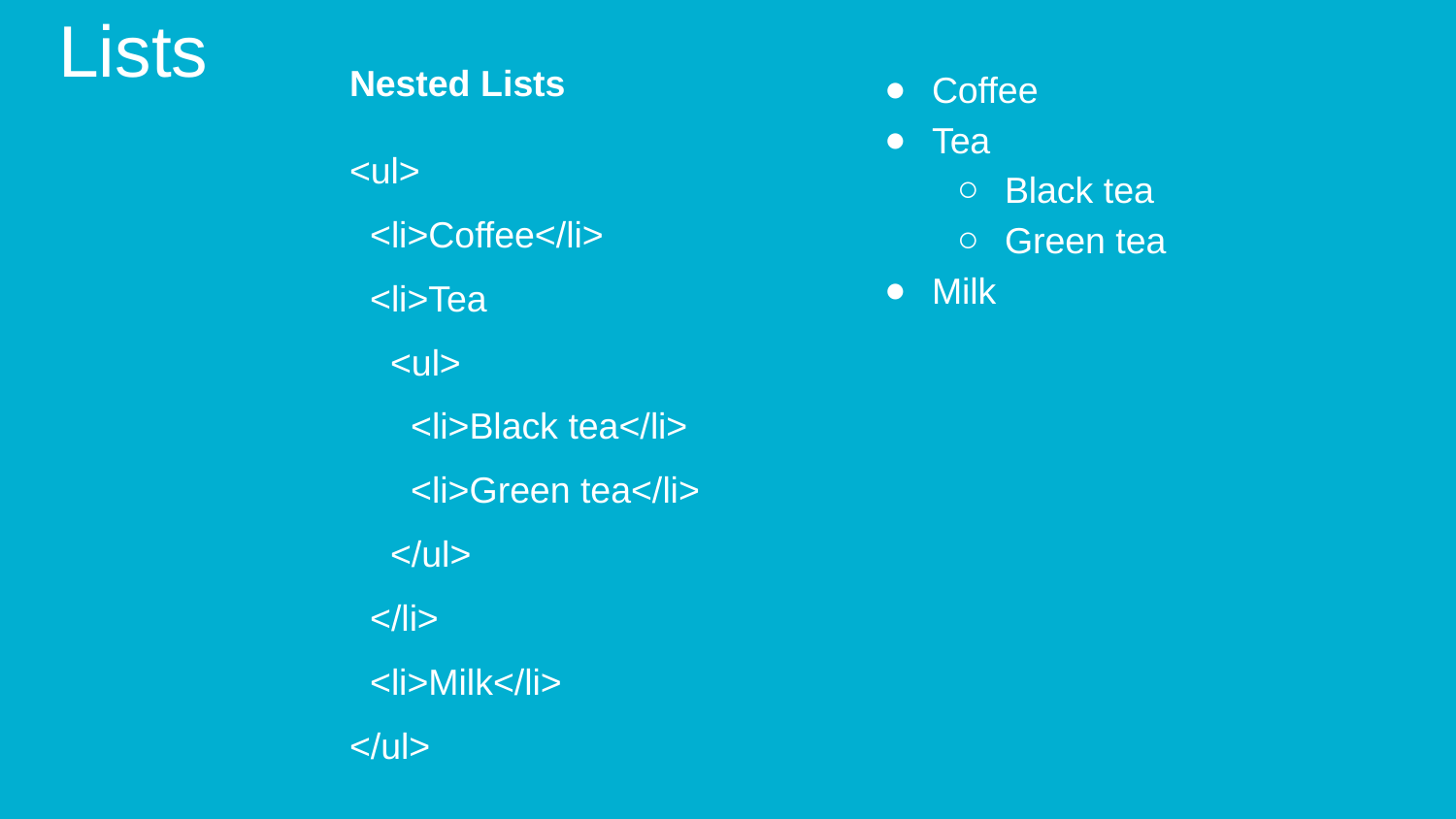

Lists
Nested Lists
<ul>
  <li>Coffee</li>
  <li>Tea
    <ul>
      <li>Black tea</li>
      <li>Green tea</li>
    </ul>
  </li>
  <li>Milk</li>
</ul>

Coffee
Tea
Black tea
Green tea
Milk